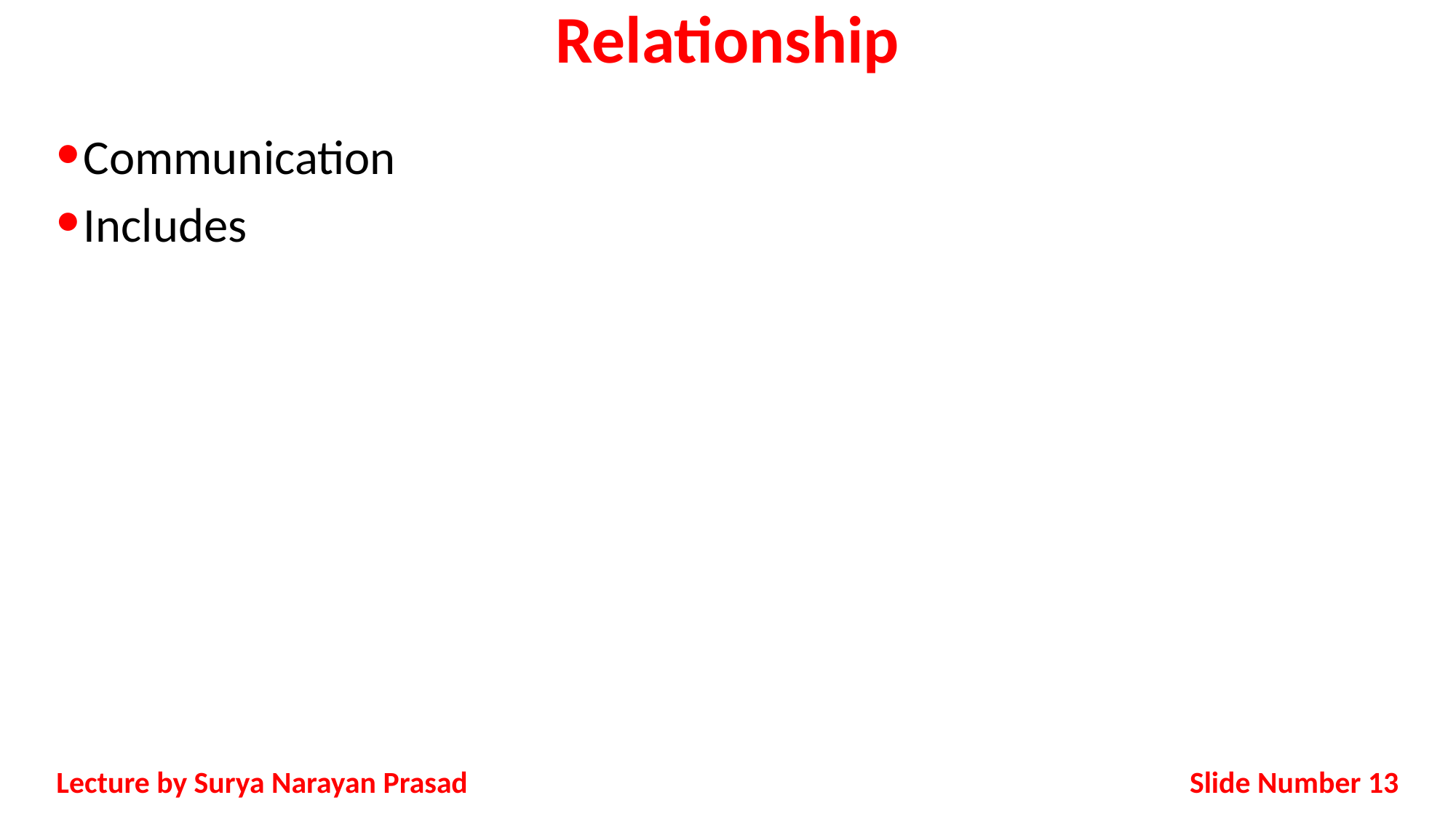

# Relationship
Communication
Includes
Slide Number 13
Lecture by Surya Narayan Prasad